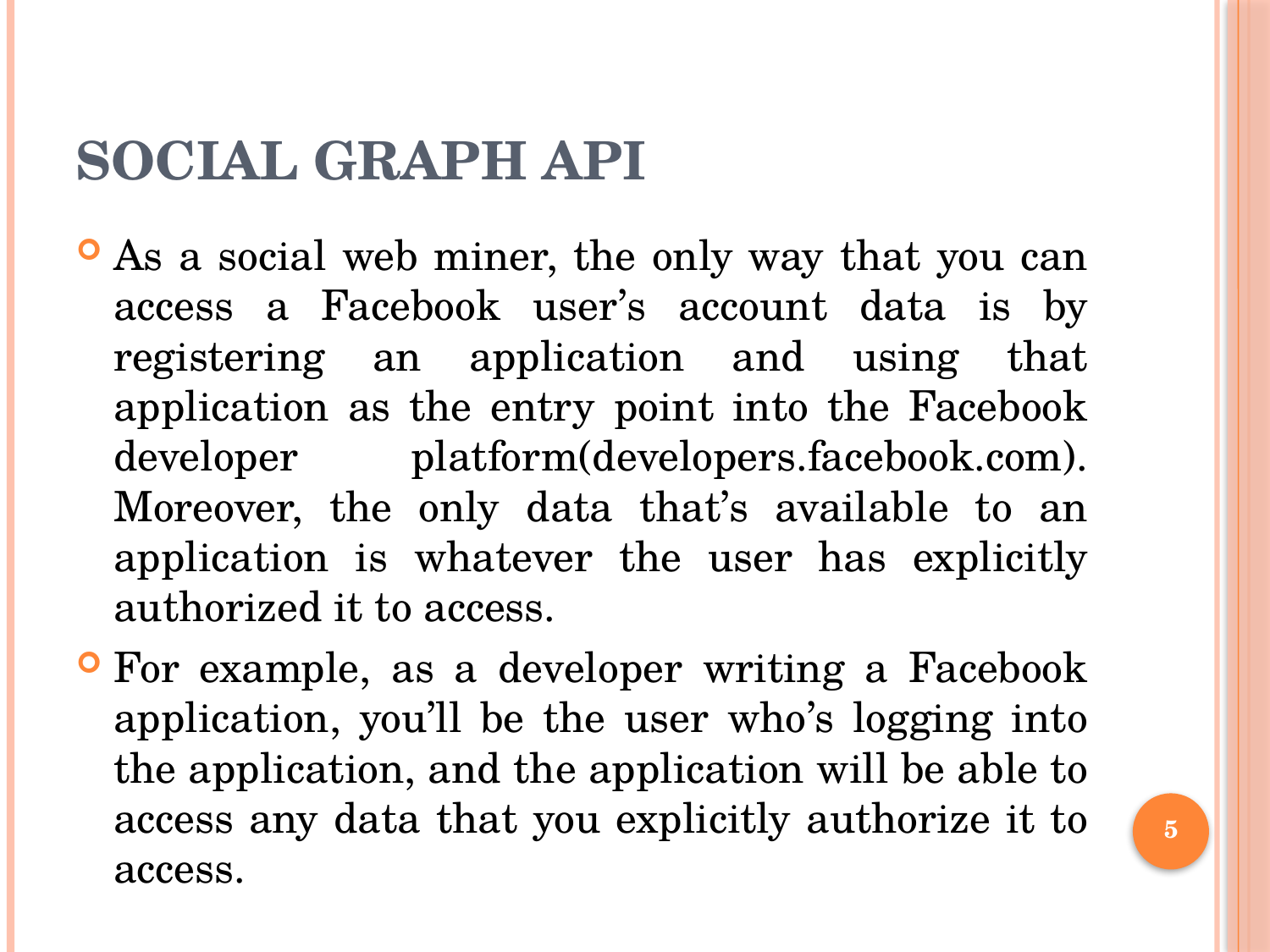

# Social Graph API
As a social web miner, the only way that you can access a Facebook user’s account data is by registering an application and using that application as the entry point into the Facebook developer platform(developers.facebook.com). Moreover, the only data that’s available to an application is whatever the user has explicitly authorized it to access.
For example, as a developer writing a Facebook application, you’ll be the user who’s logging into the application, and the application will be able to access any data that you explicitly authorize it to access.
5